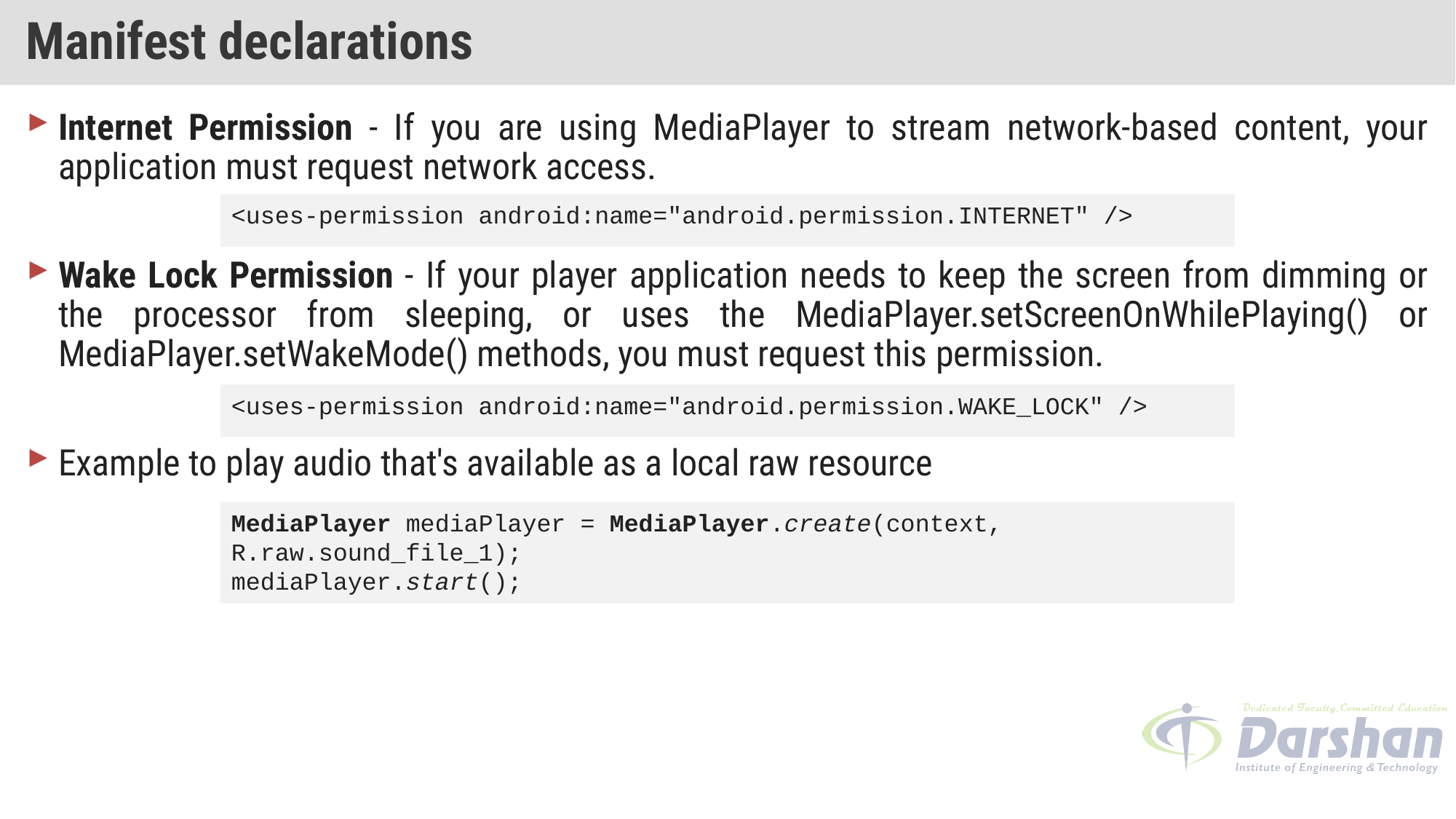

# Manifest declarations
Internet Permission - If you are using MediaPlayer to stream network-based content, your application must request network access.

Wake Lock Permission - If your player application needs to keep the screen from dimming or the processor from sleeping, or uses the MediaPlayer.setScreenOnWhilePlaying() or MediaPlayer.setWakeMode() methods, you must request this permission.

Example to play audio that's available as a local raw resource
<uses-permission android:name="android.permission.INTERNET" />
<uses-permission android:name="android.permission.WAKE_LOCK" />
MediaPlayer mediaPlayer = MediaPlayer.create(context, R.raw.sound_file_1);
mediaPlayer.start();